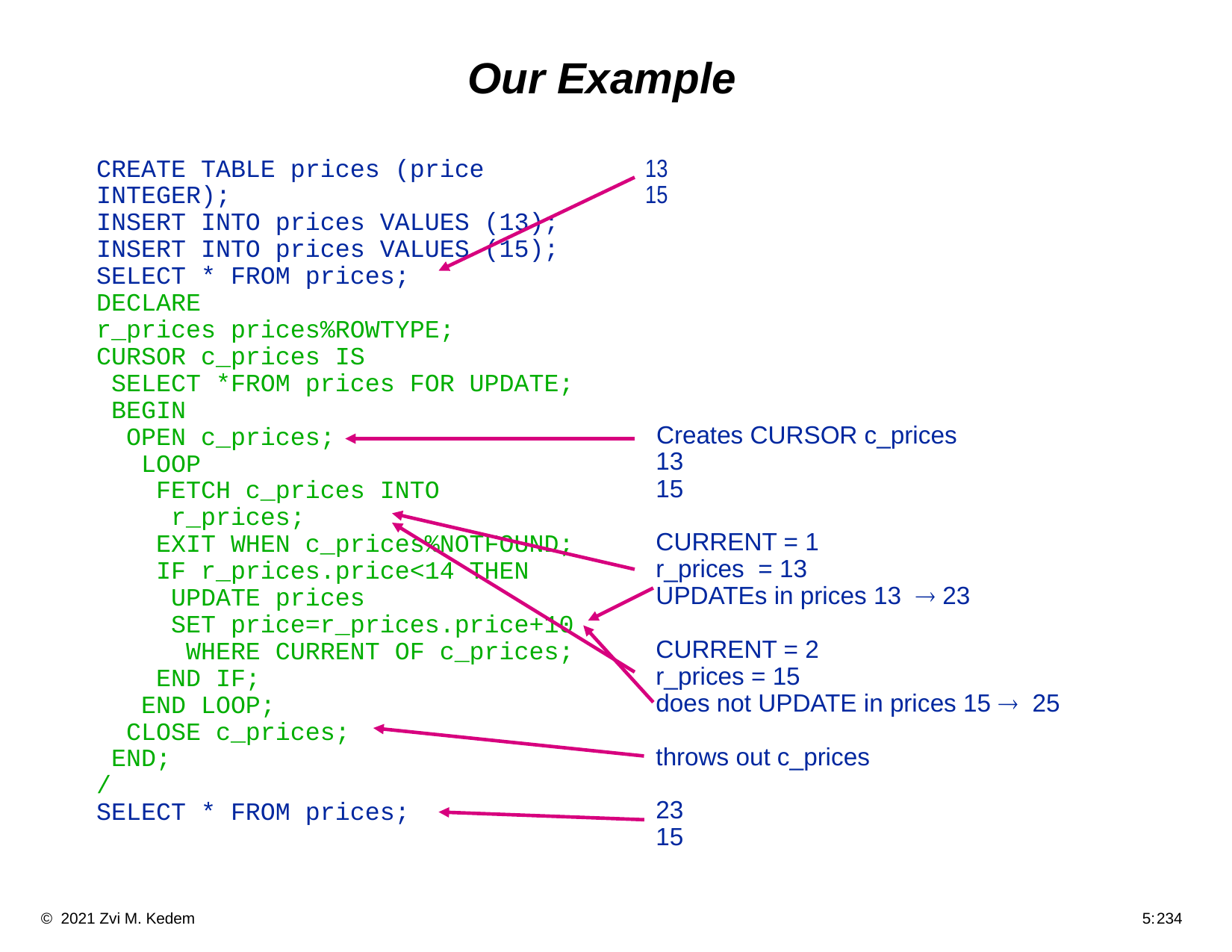

# Our Example
CREATE TABLE prices (price INTEGER);
INSERT INTO prices VALUES (13);
INSERT INTO prices VALUES (15);
SELECT * FROM prices;
DECLARE
r_prices prices%ROWTYPE;
CURSOR c_prices IS
 SELECT *FROM prices FOR UPDATE;
 BEGIN
  OPEN c_prices;
   LOOP
    FETCH c_prices INTO
     r_prices;
    EXIT WHEN c_prices%NOTFOUND;
    IF r_prices.price<14 THEN
     UPDATE prices
     SET price=r_prices.price+10
      WHERE CURRENT OF c_prices;
    END IF;
   END LOOP;
  CLOSE c_prices;
 END;
/
SELECT * FROM prices;
   13
   15

     Creates CURSOR c_prices
    13
    15
    CURRENT = 1
    r_prices  = 13
    UPDATEs in prices 13  → 23
    CURRENT = 2
    r_prices = 15
    does not UPDATE in prices 15 →  25
    throws out c_prices
    23
    15